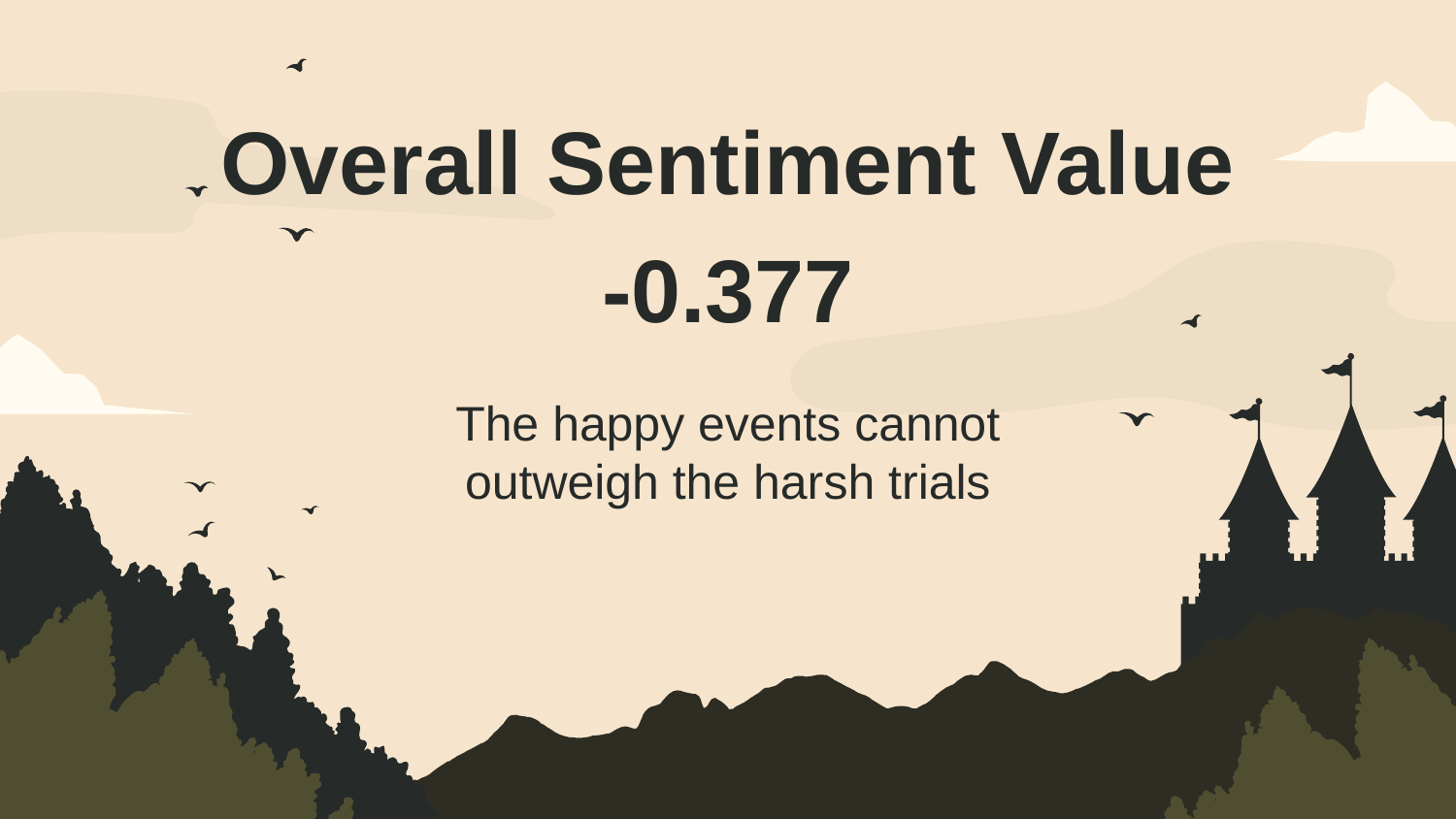

Overall Sentiment Value

# -0.377

The happy events cannot outweigh the harsh trials